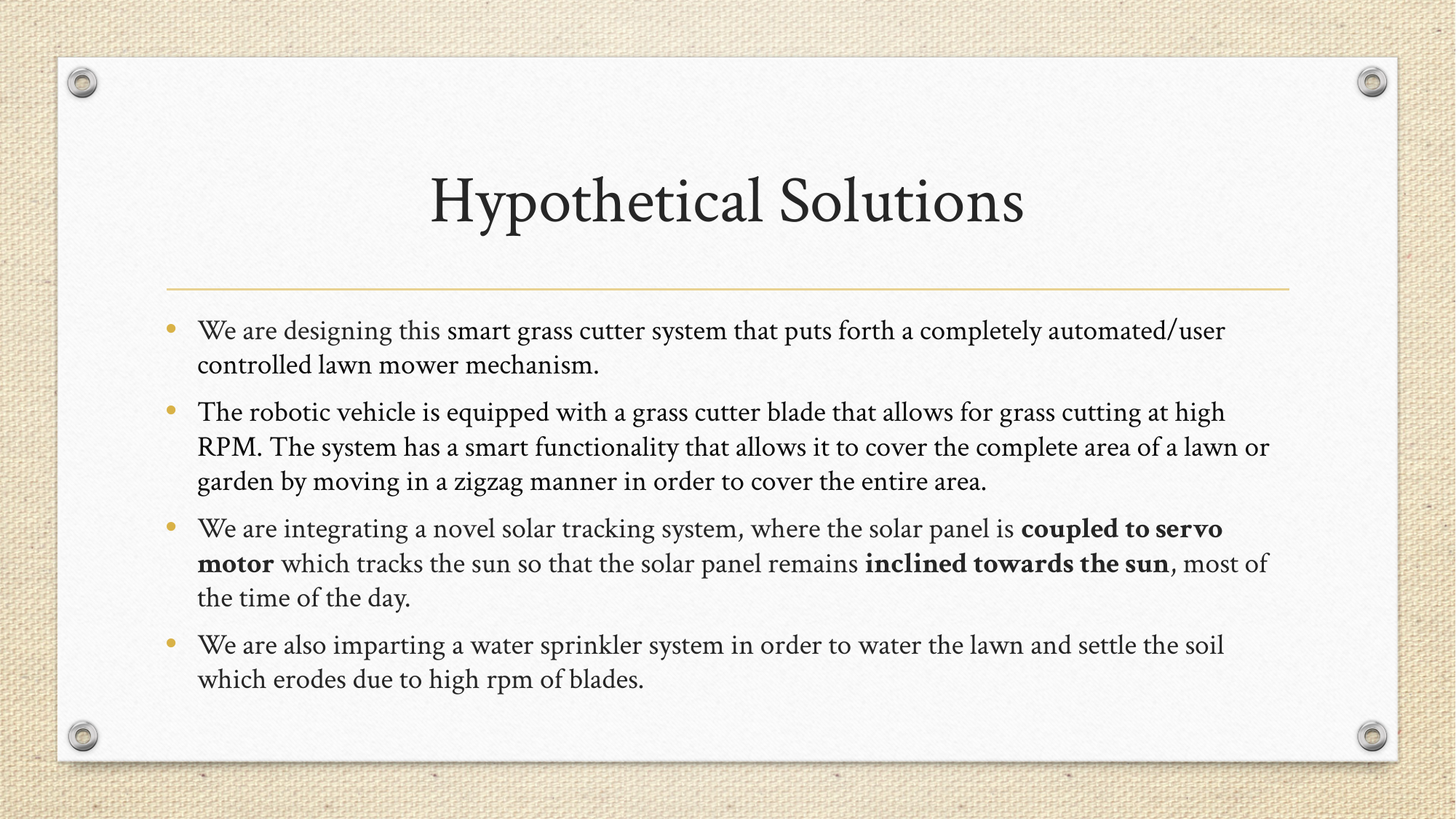

# Hypothetical Solutions
We are designing this smart grass cutter system that puts forth a completely automated/user controlled lawn mower mechanism.
The robotic vehicle is equipped with a grass cutter blade that allows for grass cutting at high RPM. The system has a smart functionality that allows it to cover the complete area of a lawn or garden by moving in a zigzag manner in order to cover the entire area.
We are integrating a novel solar tracking system, where the solar panel is coupled to servo motor which tracks the sun so that the solar panel remains inclined towards the sun, most of the time of the day.
We are also imparting a water sprinkler system in order to water the lawn and settle the soil which erodes due to high rpm of blades.